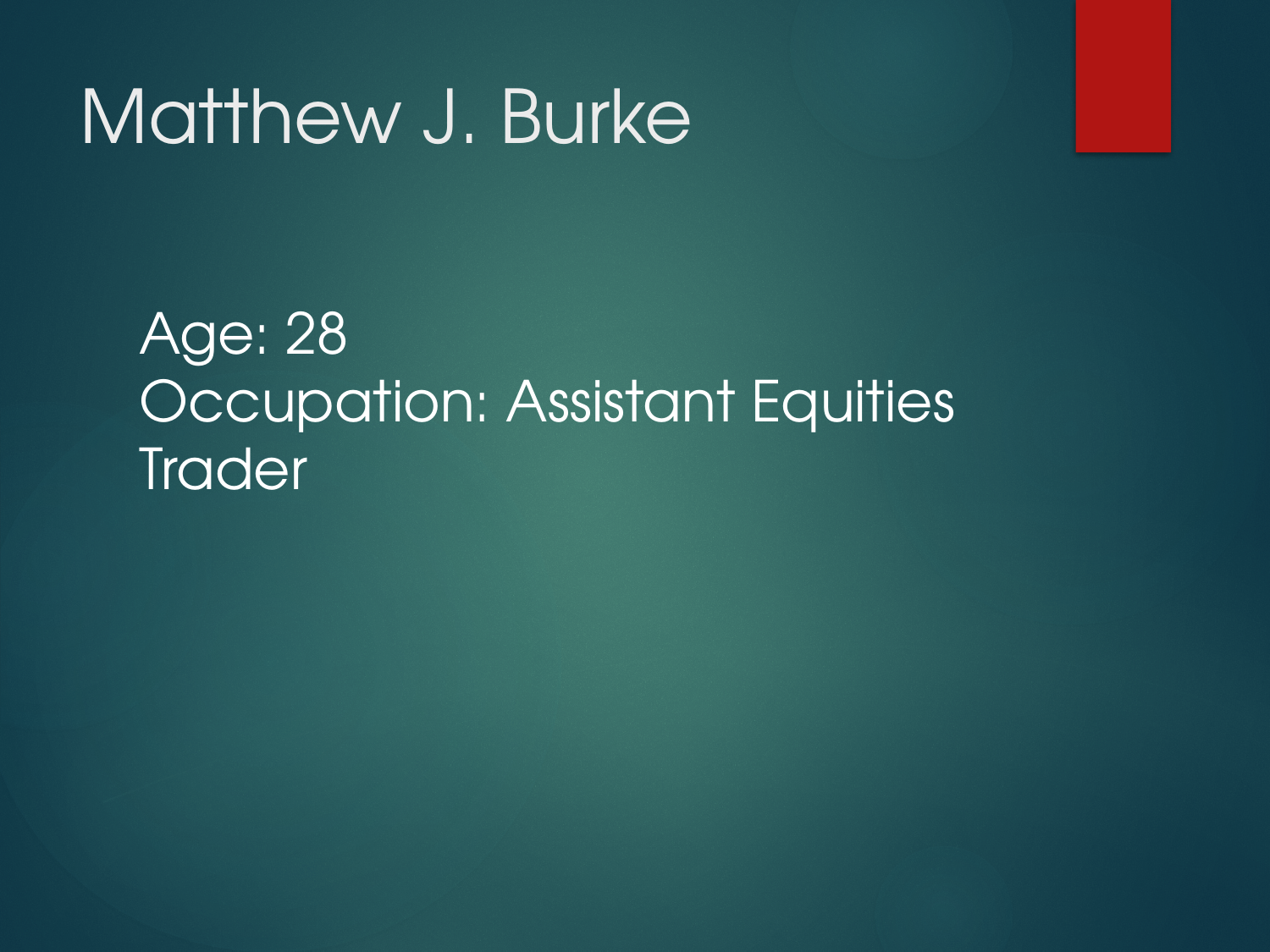

# Matthew J. Burke

Age: 28
Occupation: Assistant Equities Trader